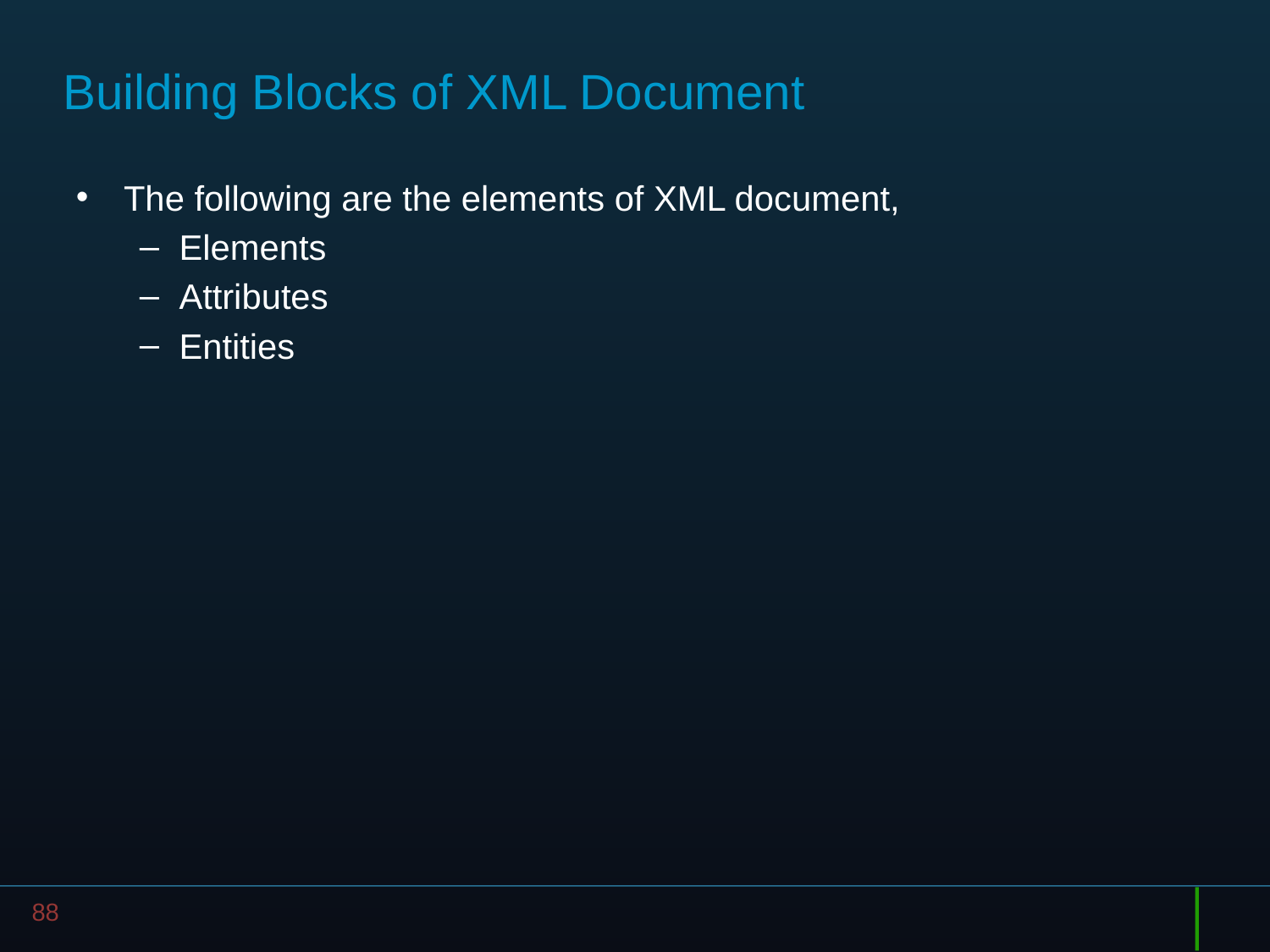

# Building Blocks of XML Document
The following are the elements of XML document,
Elements
Attributes
Entities
88